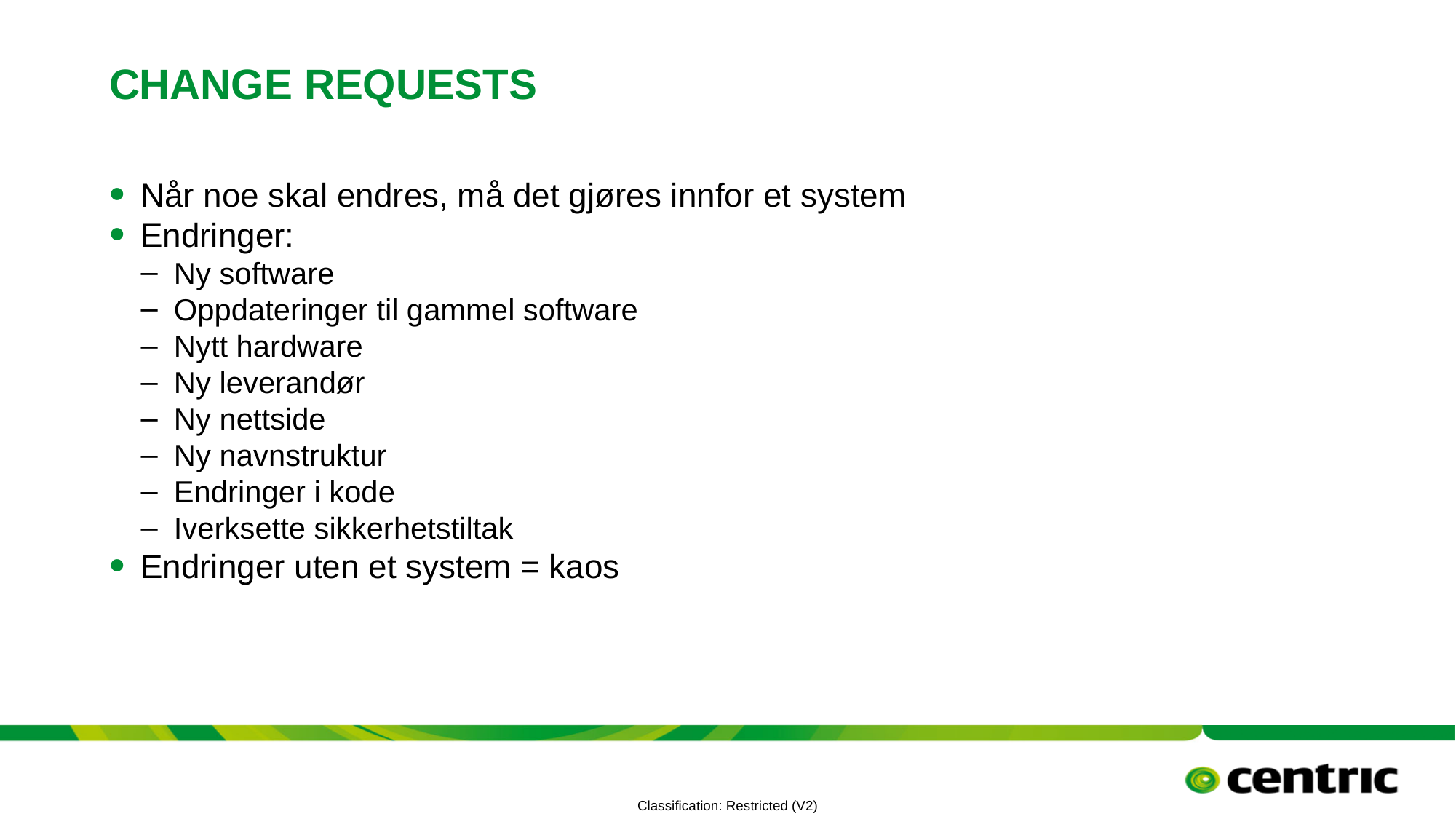

# Change requests
Når noe skal endres, må det gjøres innfor et system
Endringer:
Ny software
Oppdateringer til gammel software
Nytt hardware
Ny leverandør
Ny nettside
Ny navnstruktur
Endringer i kode
Iverksette sikkerhetstiltak
Endringer uten et system = kaos